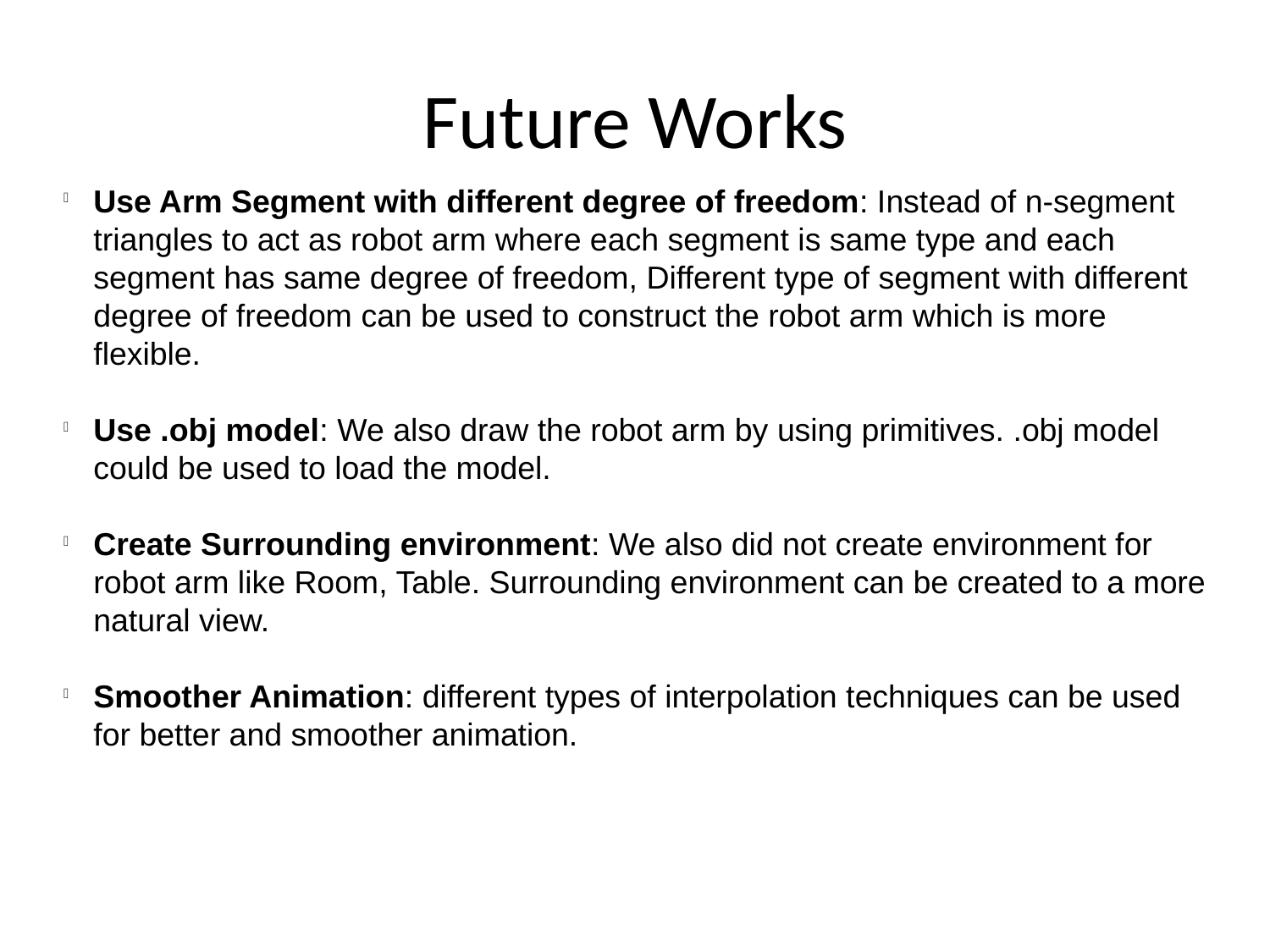

Future Works
Use Arm Segment with different degree of freedom: Instead of n-segment triangles to act as robot arm where each segment is same type and each segment has same degree of freedom, Different type of segment with different degree of freedom can be used to construct the robot arm which is more flexible.

Use .obj model: We also draw the robot arm by using primitives. .obj model could be used to load the model.

Create Surrounding environment: We also did not create environment for robot arm like Room, Table. Surrounding environment can be created to a more natural view.

Smoother Animation: different types of interpolation techniques can be used for better and smoother animation.